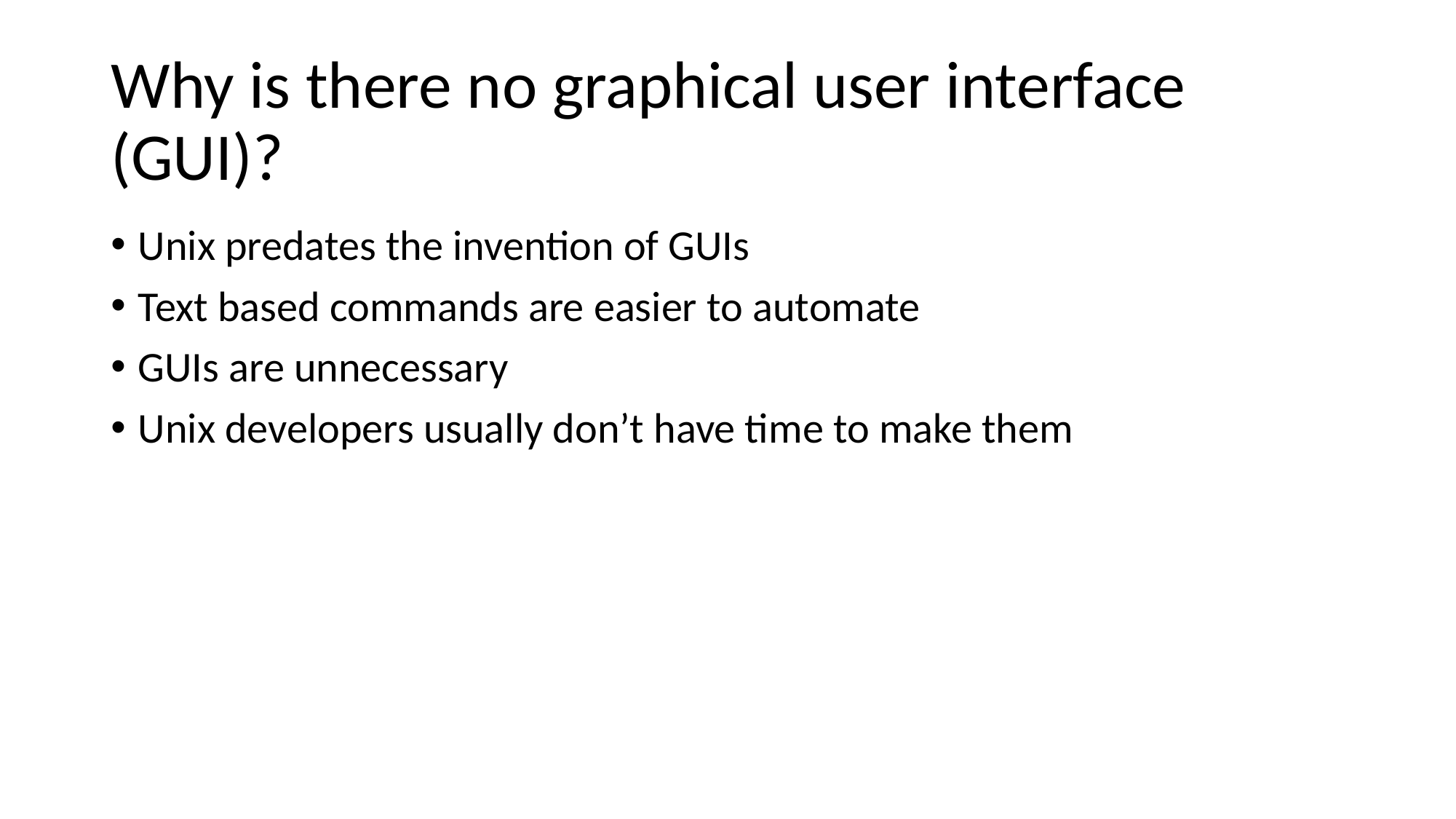

# Why is there no graphical user interface (GUI)?
Unix predates the invention of GUIs
Text based commands are easier to automate
GUIs are unnecessary
Unix developers usually don’t have time to make them